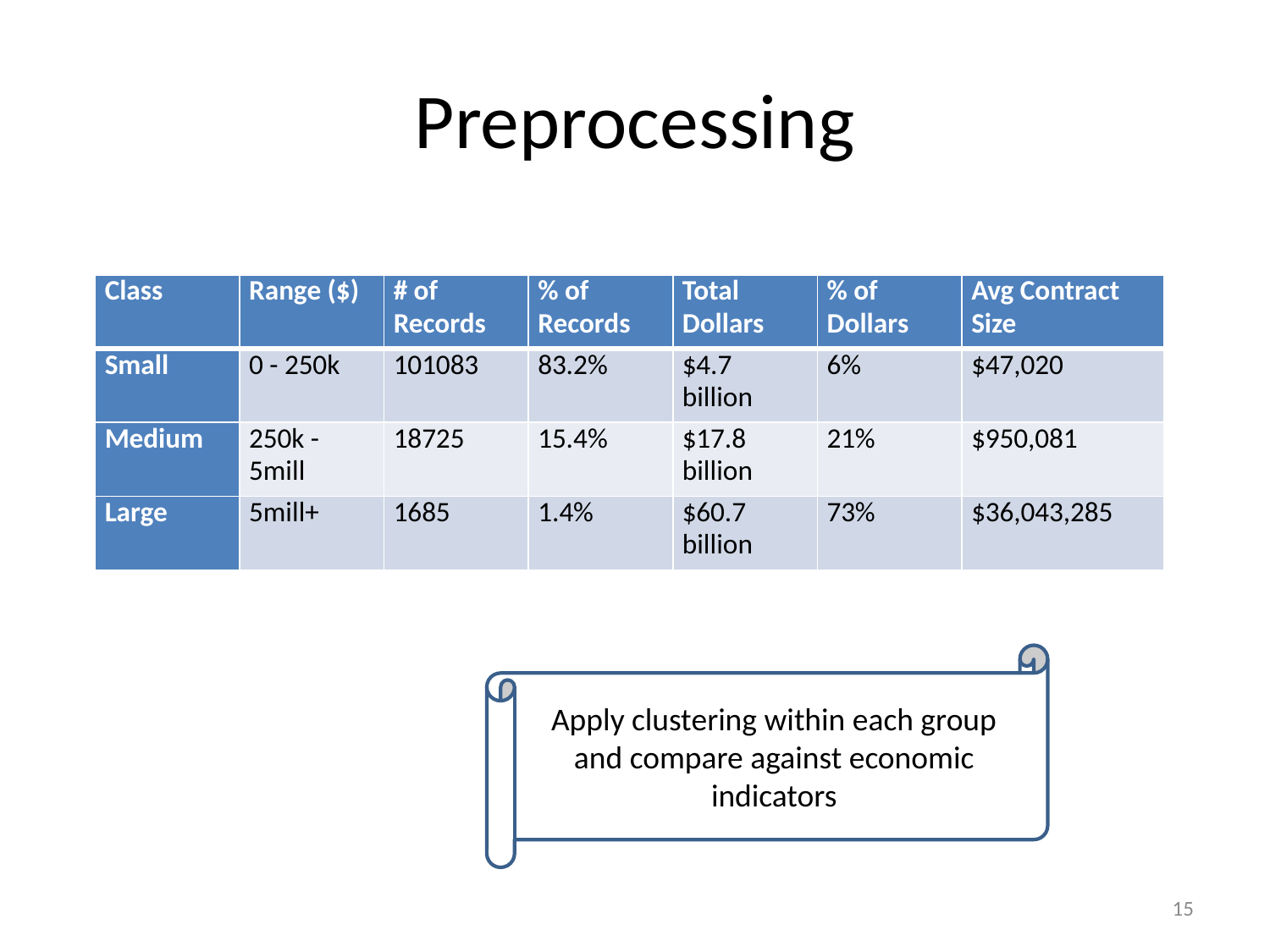

# Preprocessing
| Class | Range ($) | # of Records | % of Records | Total Dollars | % of Dollars | Avg Contract Size |
| --- | --- | --- | --- | --- | --- | --- |
| Small | 0 - 250k | 101083 | 83.2% | $4.7 billion | 6% | $47,020 |
| Medium | 250k - 5mill | 18725 | 15.4% | $17.8 billion | 21% | $950,081 |
| Large | 5mill+ | 1685 | 1.4% | $60.7 billion | 73% | $36,043,285 |
Apply clustering within each group and compare against economic indicators
15